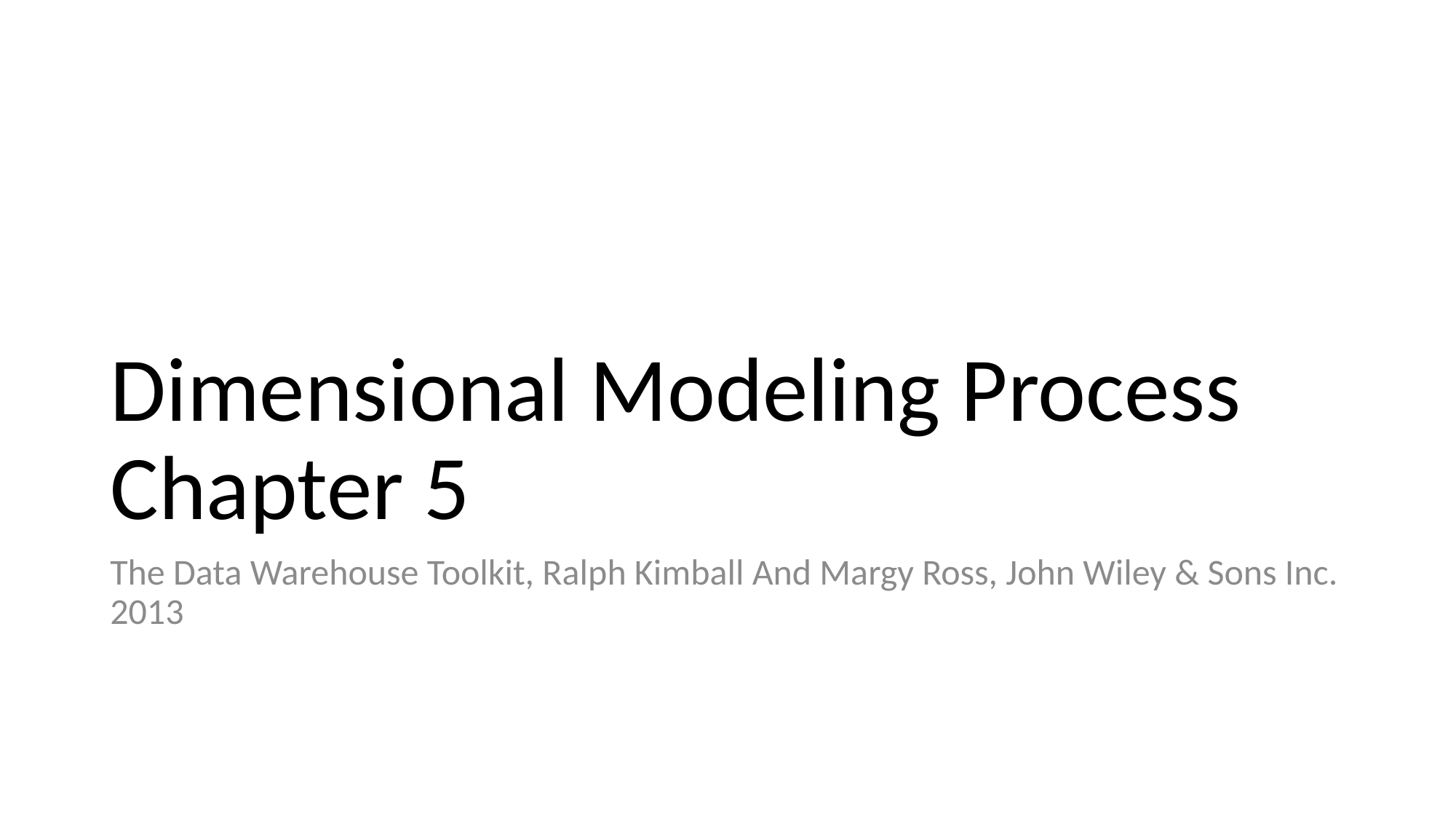

# Dimensional Modeling Process Chapter 5
The Data Warehouse Toolkit, Ralph Kimball And Margy Ross, John Wiley & Sons Inc. 2013